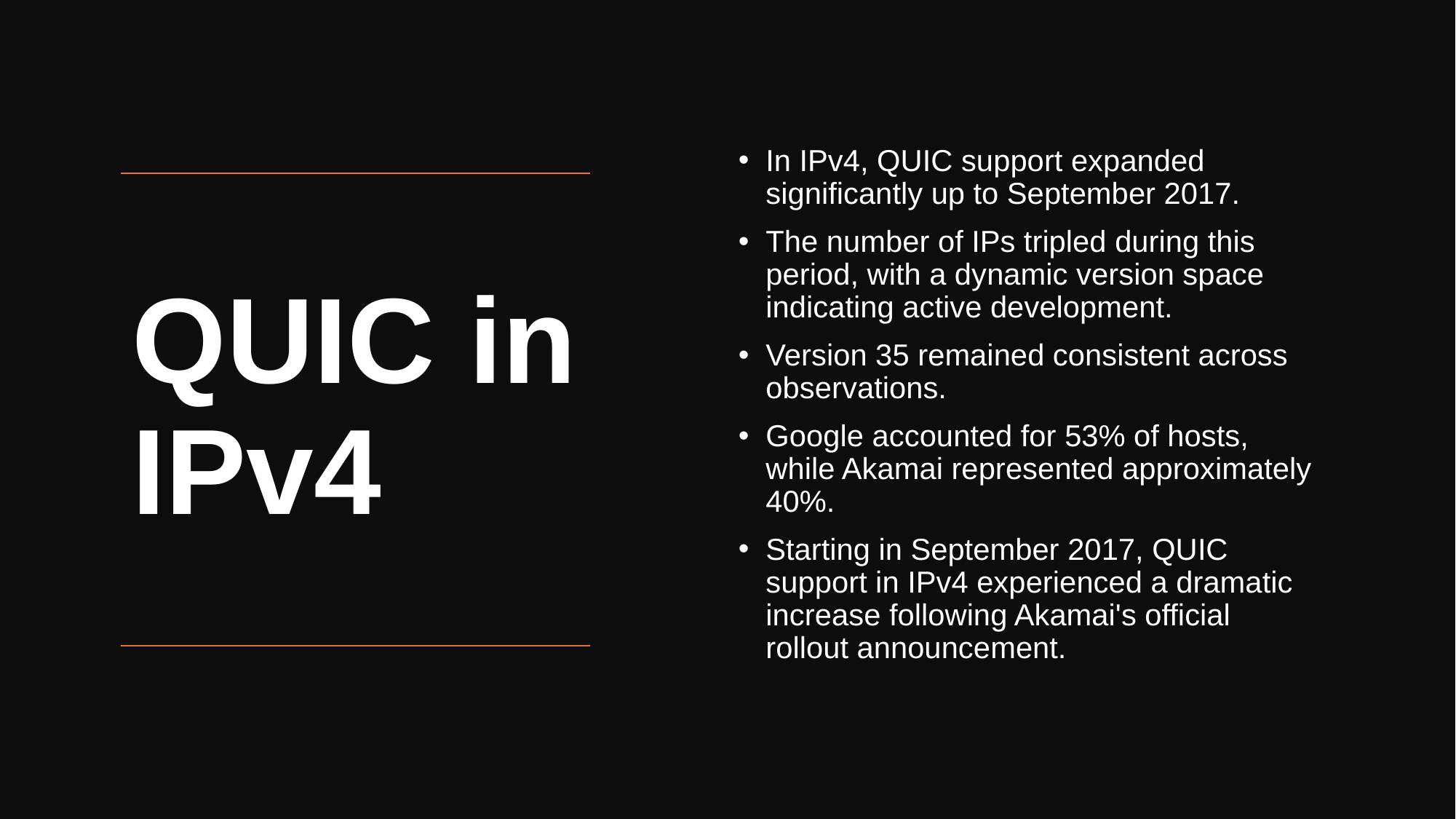

In IPv4, QUIC support expanded significantly up to September 2017.
The number of IPs tripled during this period, with a dynamic version space indicating active development.
Version 35 remained consistent across observations.
Google accounted for 53% of hosts, while Akamai represented approximately 40%.
Starting in September 2017, QUIC support in IPv4 experienced a dramatic increase following Akamai's official rollout announcement.
# QUIC in IPv4